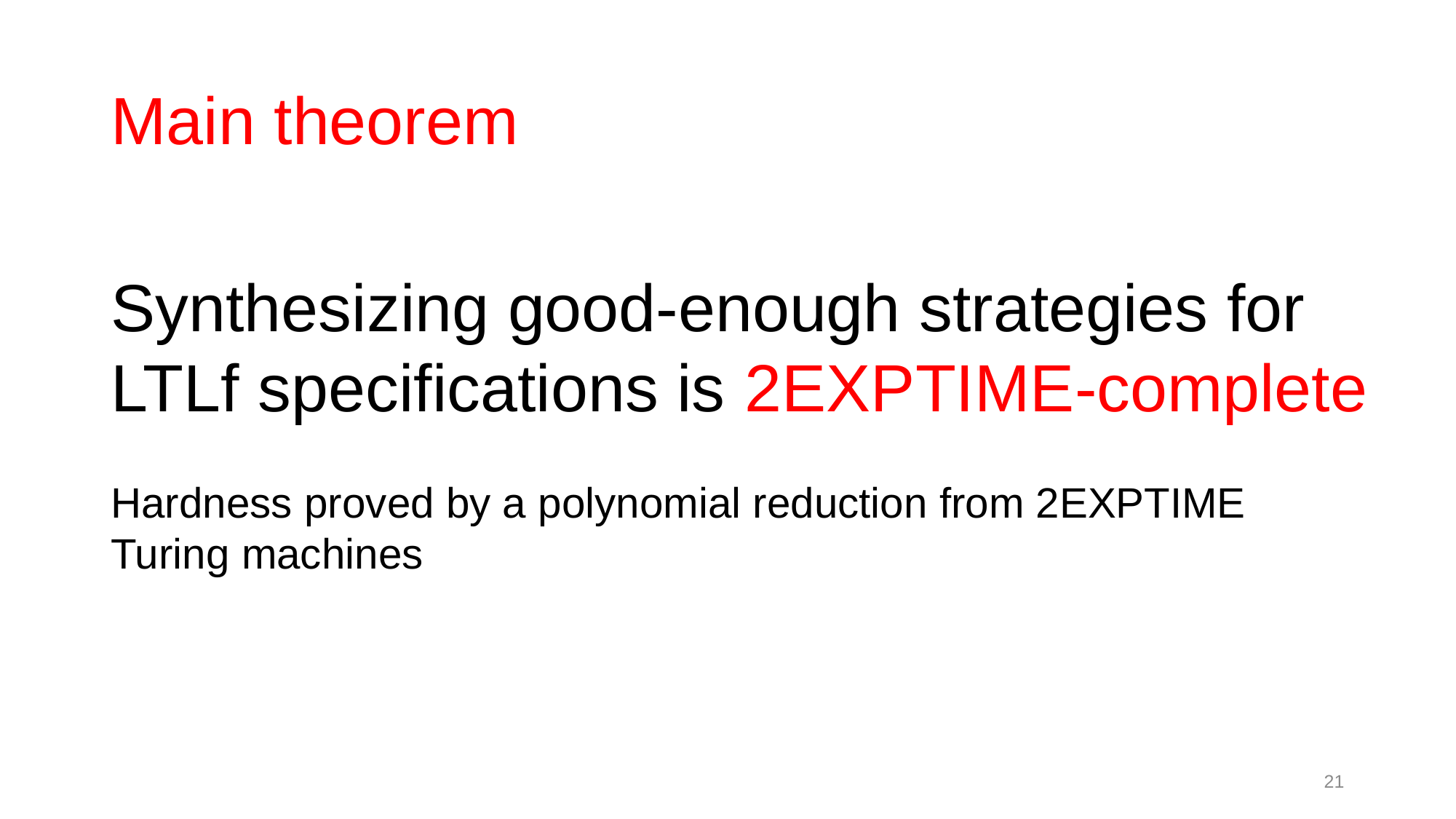

# Main theorem

Synthesizing good-enough strategies for LTLf specifications is 2EXPTIME-complete

Hardness proved by a polynomial reduction from 2EXPTIME Turing machines

21